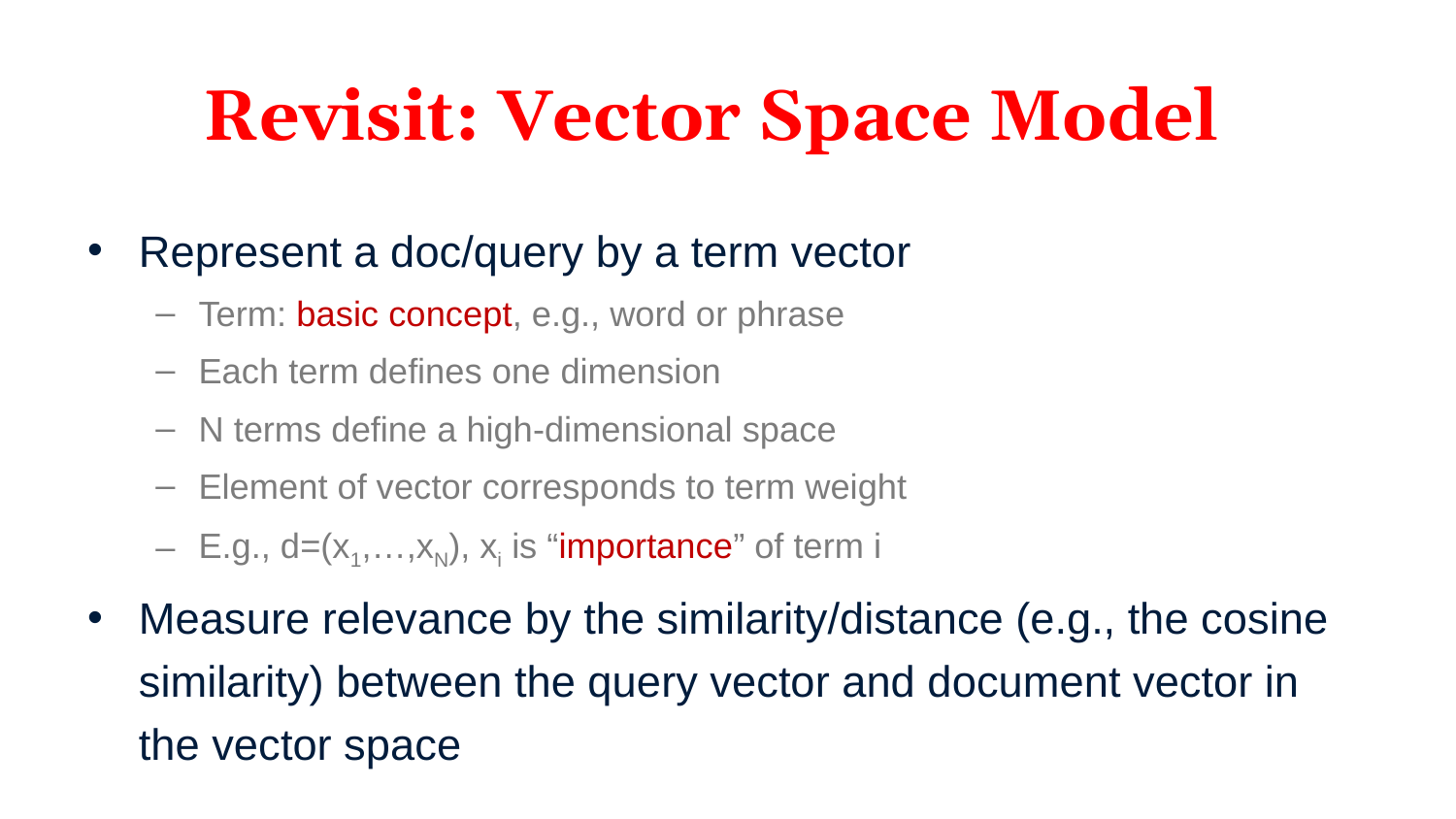

# Revisit: Vector Space Model
Represent a doc/query by a term vector
Term: basic concept, e.g., word or phrase
Each term defines one dimension
N terms define a high-dimensional space
Element of vector corresponds to term weight
E.g., d=(x1,…,xN), xi is “importance” of term i
Measure relevance by the similarity/distance (e.g., the cosine similarity) between the query vector and document vector in the vector space